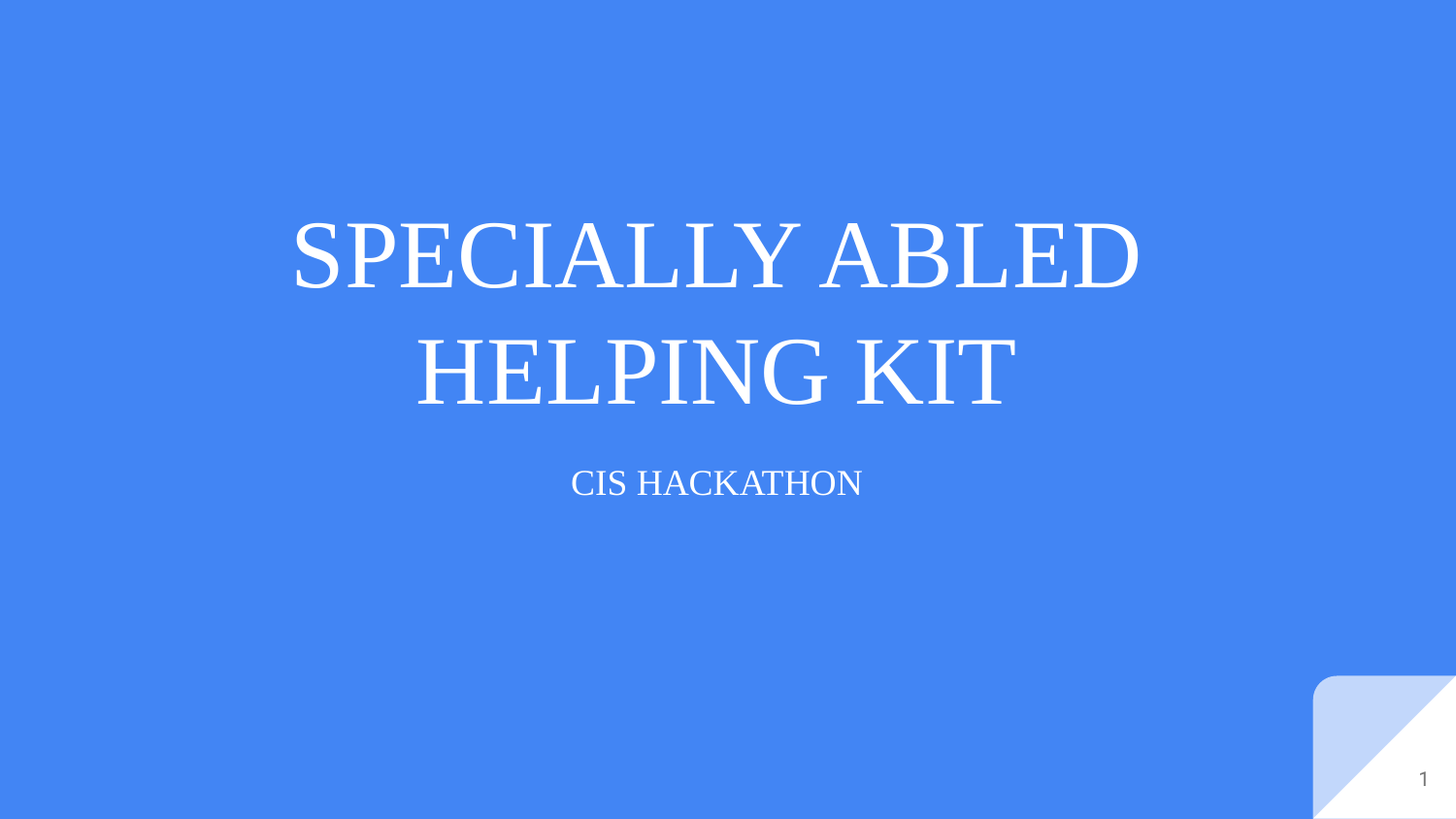

# SPECIALLY ABLED HELPING KIT
CIS HACKATHON
1